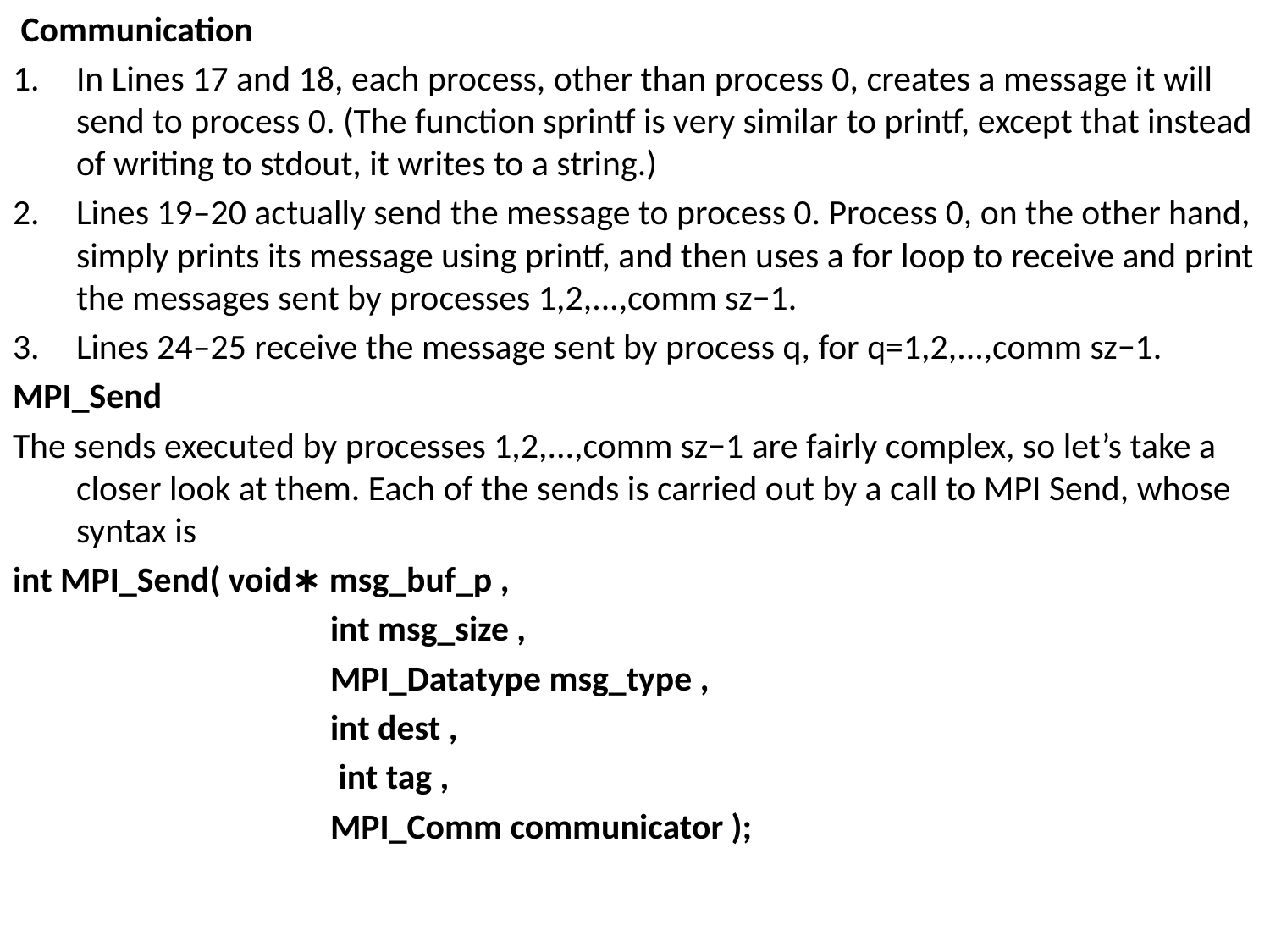

Communication
In Lines 17 and 18, each process, other than process 0, creates a message it will send to process 0. (The function sprintf is very similar to printf, except that instead of writing to stdout, it writes to a string.)
Lines 19–20 actually send the message to process 0. Process 0, on the other hand, simply prints its message using printf, and then uses a for loop to receive and print the messages sent by processes 1,2,...,comm sz−1.
Lines 24–25 receive the message sent by process q, for q=1,2,...,comm sz−1.
MPI_Send
The sends executed by processes 1,2,...,comm sz−1 are fairly complex, so let’s take a closer look at them. Each of the sends is carried out by a call to MPI Send, whose syntax is
int MPI_Send( void∗ msg_buf_p ,
			int msg_size ,
			MPI_Datatype msg_type ,
			int dest ,
			 int tag ,
			MPI_Comm communicator );